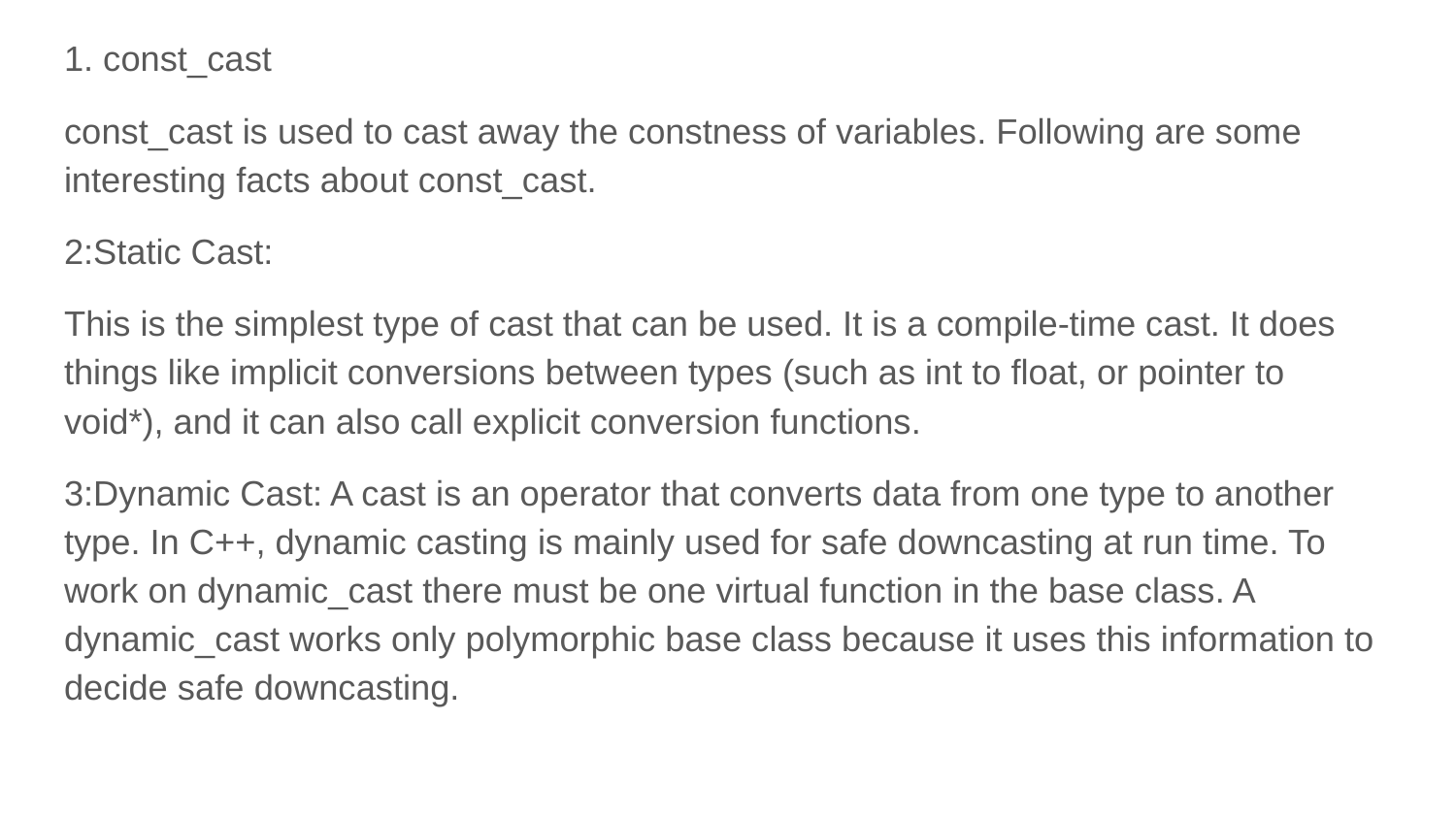

1. const_cast
const_cast is used to cast away the constness of variables. Following are some interesting facts about const_cast.
2:Static Cast:
This is the simplest type of cast that can be used. It is a compile-time cast. It does things like implicit conversions between types (such as int to float, or pointer to void*), and it can also call explicit conversion functions.
3:Dynamic Cast: A cast is an operator that converts data from one type to another type. In C++, dynamic casting is mainly used for safe downcasting at run time. To work on dynamic_cast there must be one virtual function in the base class. A dynamic_cast works only polymorphic base class because it uses this information to decide safe downcasting.